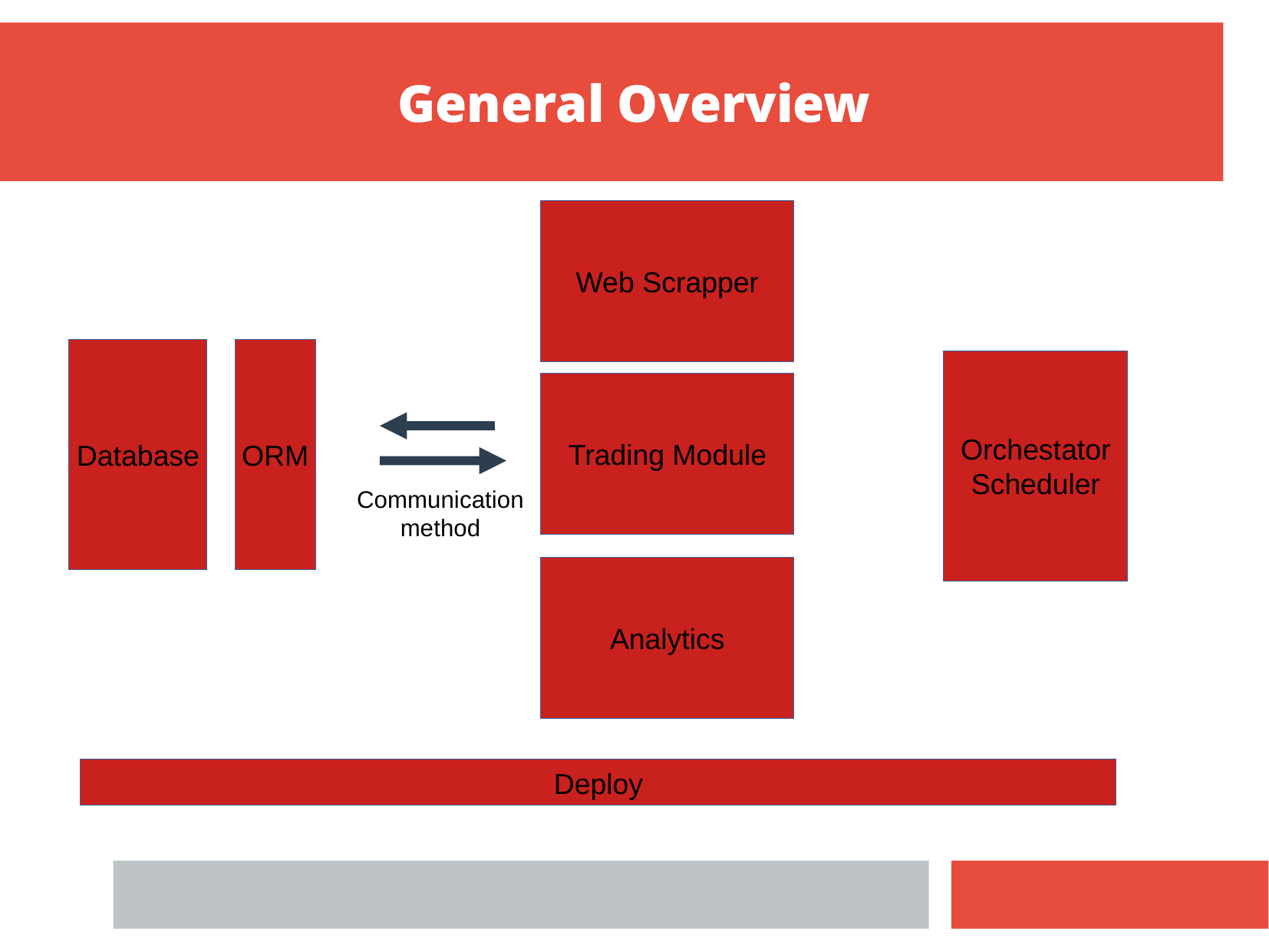

General Overview
Web Scrapper
Database
ORM
Orchestator
Scheduler
Trading Module

Communication
method
Analytics
Deploy